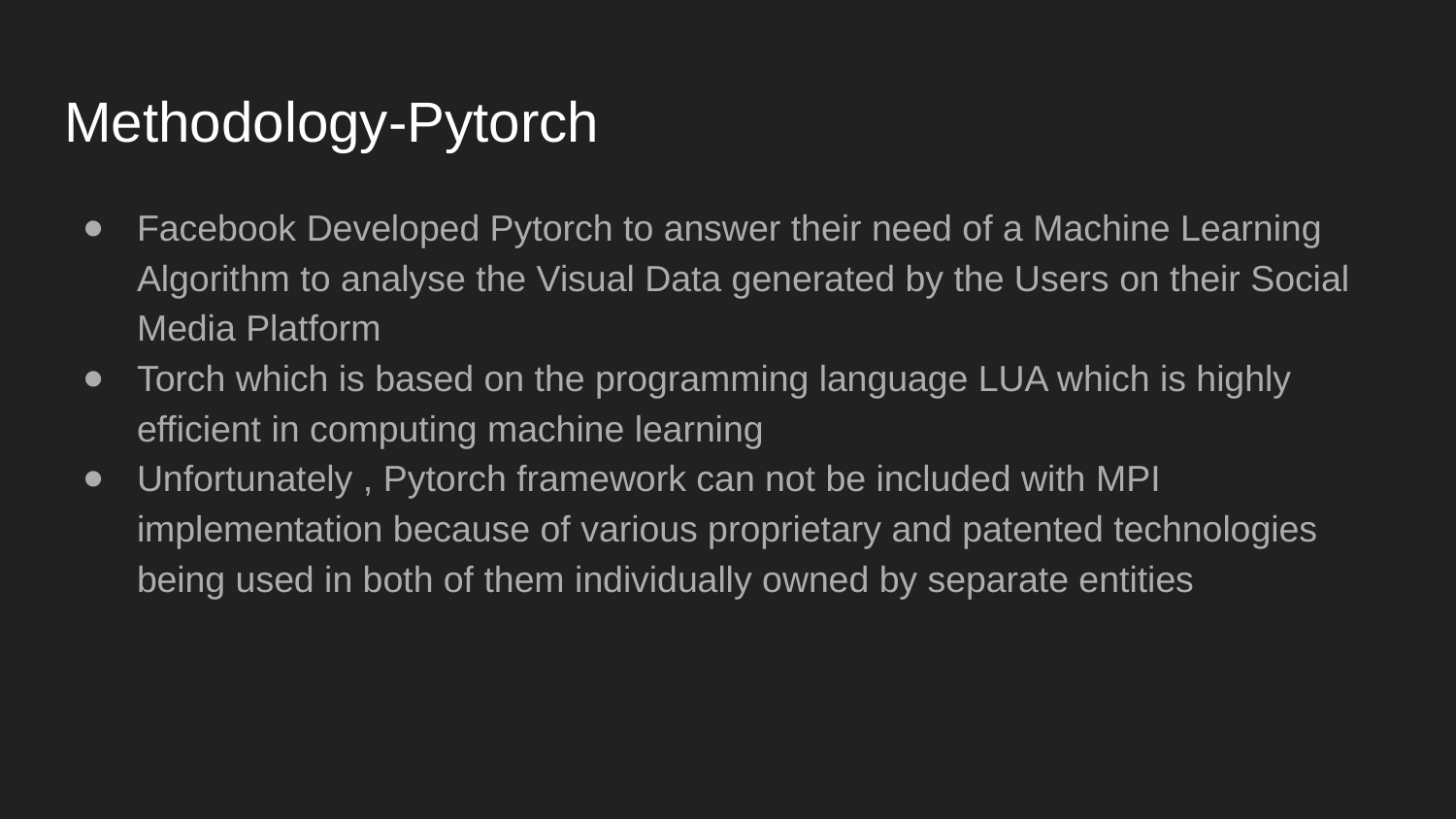

# Methodology-Pytorch
Facebook Developed Pytorch to answer their need of a Machine Learning Algorithm to analyse the Visual Data generated by the Users on their Social Media Platform
Torch which is based on the programming language LUA which is highly efficient in computing machine learning
Unfortunately , Pytorch framework can not be included with MPI implementation because of various proprietary and patented technologies being used in both of them individually owned by separate entities